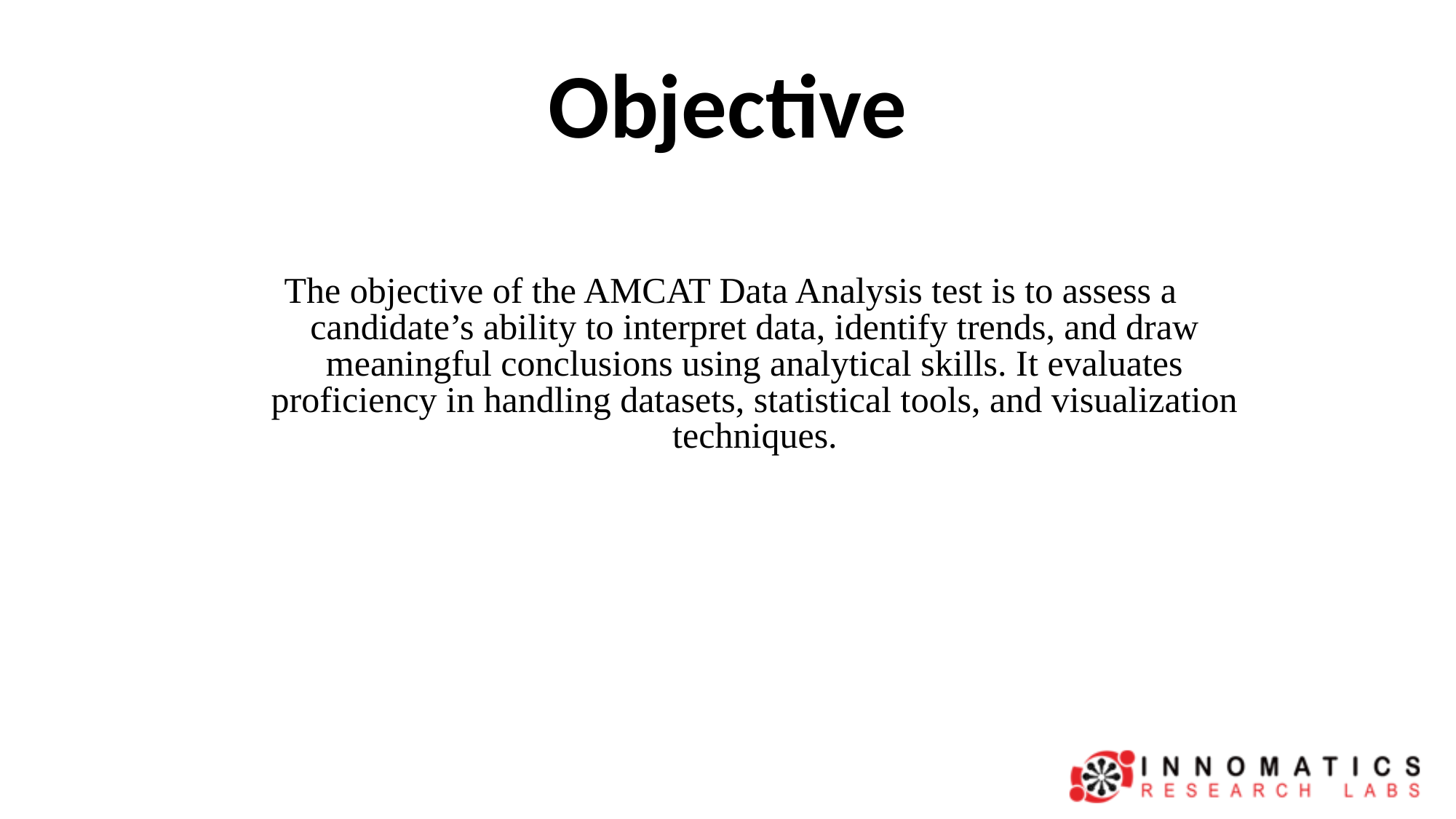

# Objective
The objective of the AMCAT Data Analysis test is to assess a candidate’s ability to interpret data, identify trends, and draw meaningful conclusions using analytical skills. It evaluates proficiency in handling datasets, statistical tools, and visualization techniques.